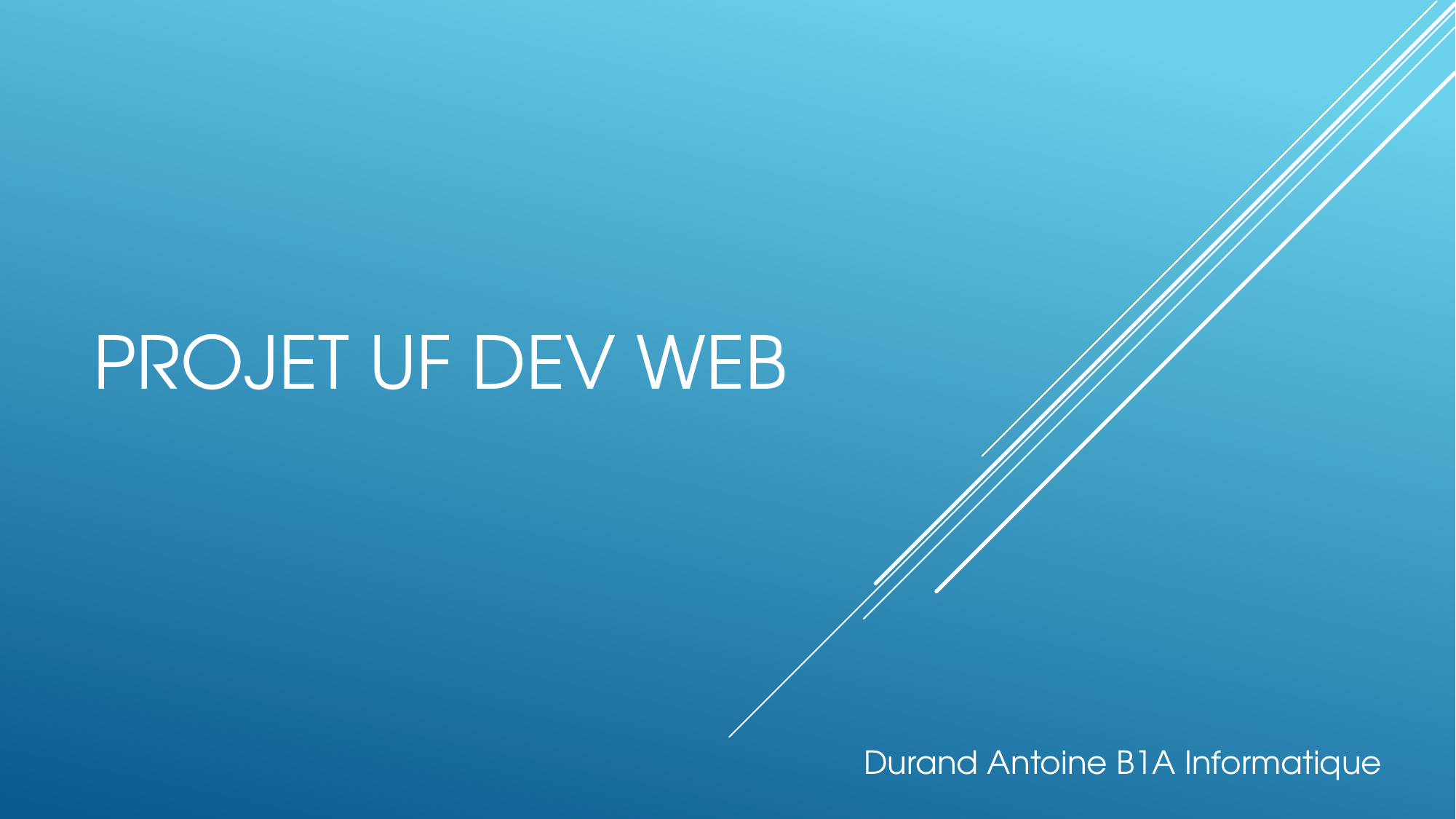

# Projet UF DEV WEB
Durand Antoine B1A Informatique